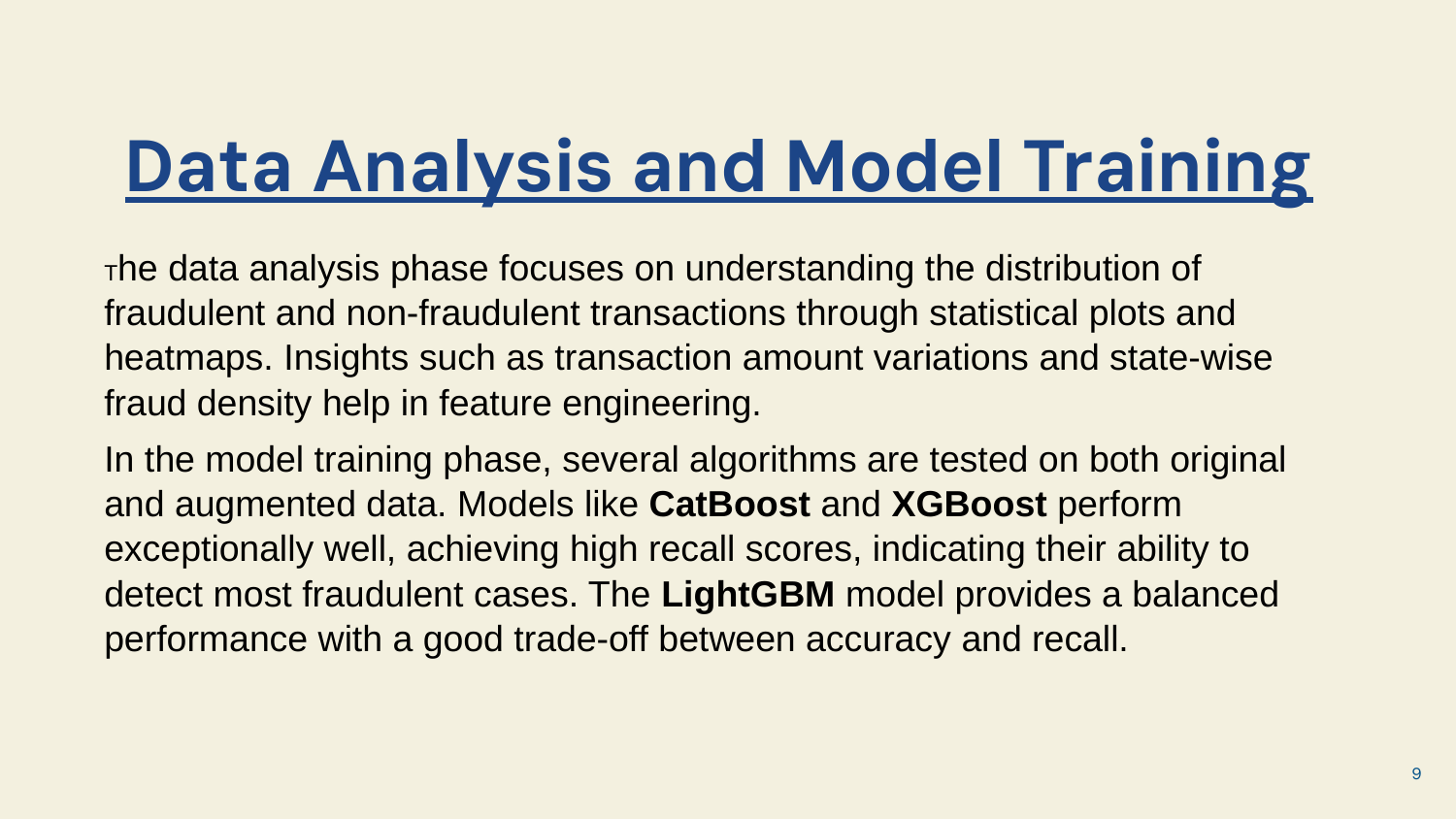

# Data Analysis and Model Training
The data analysis phase focuses on understanding the distribution of fraudulent and non-fraudulent transactions through statistical plots and heatmaps. Insights such as transaction amount variations and state-wise fraud density help in feature engineering.
In the model training phase, several algorithms are tested on both original and augmented data. Models like CatBoost and XGBoost perform exceptionally well, achieving high recall scores, indicating their ability to detect most fraudulent cases. The LightGBM model provides a balanced performance with a good trade-off between accuracy and recall.
9